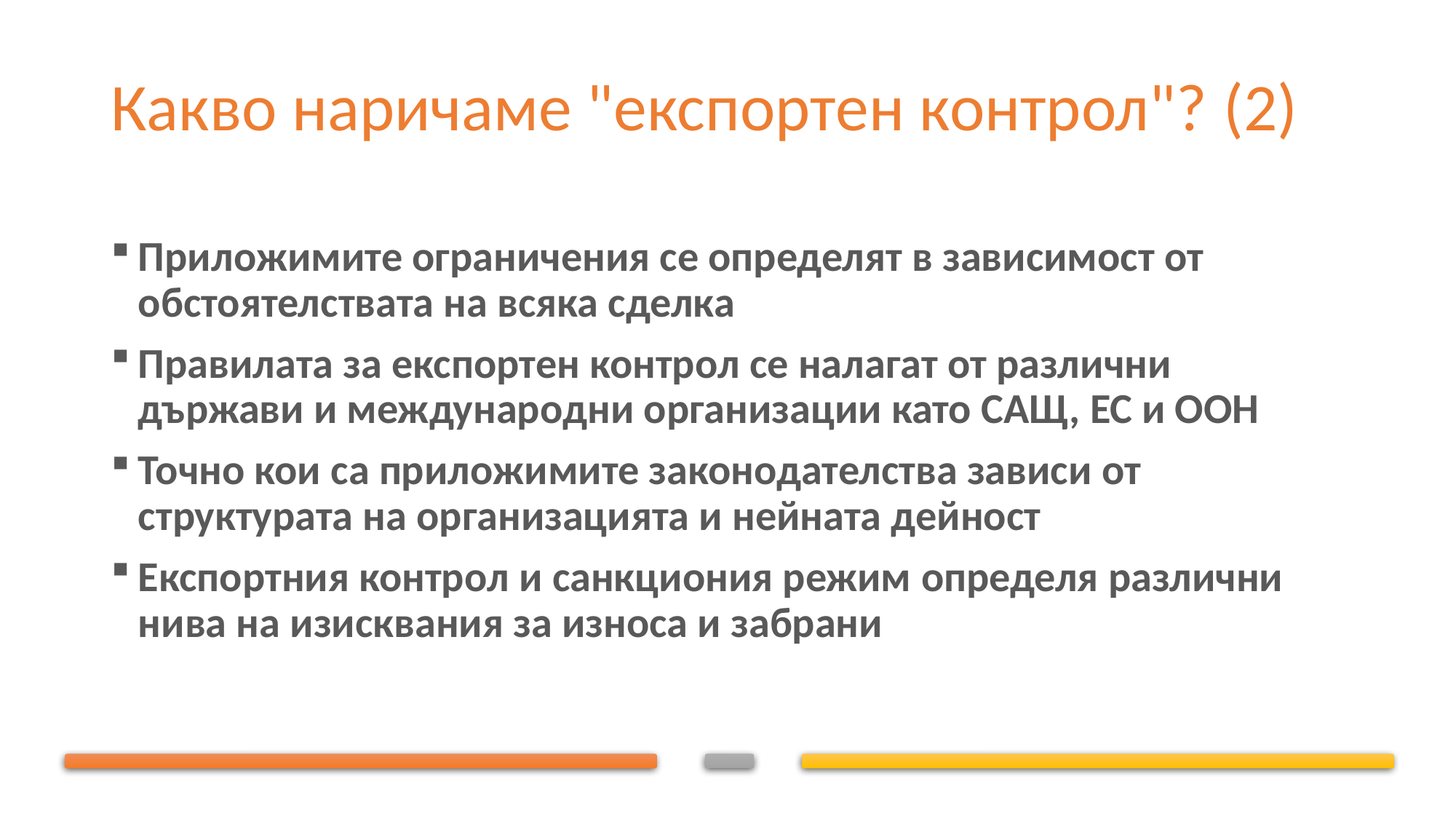

# Какво наричаме "експортен контрол"? (2)
Приложимите ограничения се определят в зависимост от обстоятелствата на всяка сделка
Правилата за експортен контрол се налагат от различни държави и международни организации като САЩ, ЕС и ООН
Точно кои са приложимите законодателства зависи от структурата на организацията и нейната дейност
Експортния контрол и санкциония режим определя различни нива на изисквания за износа и забрани